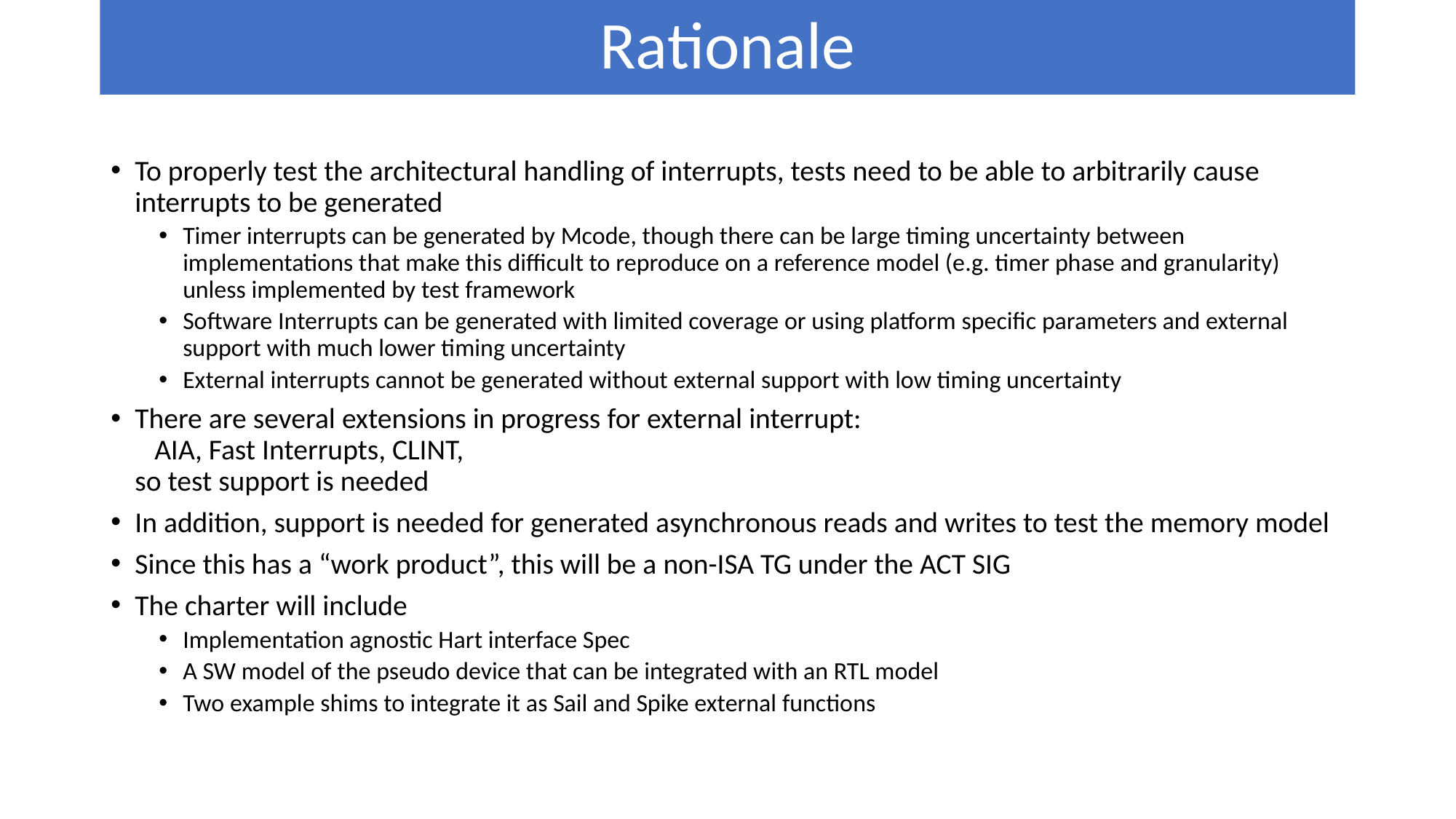

# Rationale
To properly test the architectural handling of interrupts, tests need to be able to arbitrarily cause interrupts to be generated
Timer interrupts can be generated by Mcode, though there can be large timing uncertainty between implementations that make this difficult to reproduce on a reference model (e.g. timer phase and granularity) unless implemented by test framework
Software Interrupts can be generated with limited coverage or using platform specific parameters and external support with much lower timing uncertainty
External interrupts cannot be generated without external support with low timing uncertainty
There are several extensions in progress for external interrupt:
   AIA, Fast Interrupts, CLINT,
so test support is needed
In addition, support is needed for generated asynchronous reads and writes to test the memory model
Since this has a “work product”, this will be a non-ISA TG under the ACT SIG
The charter will include
Implementation agnostic Hart interface Spec
A SW model of the pseudo device that can be integrated with an RTL model
Two example shims to integrate it as Sail and Spike external functions